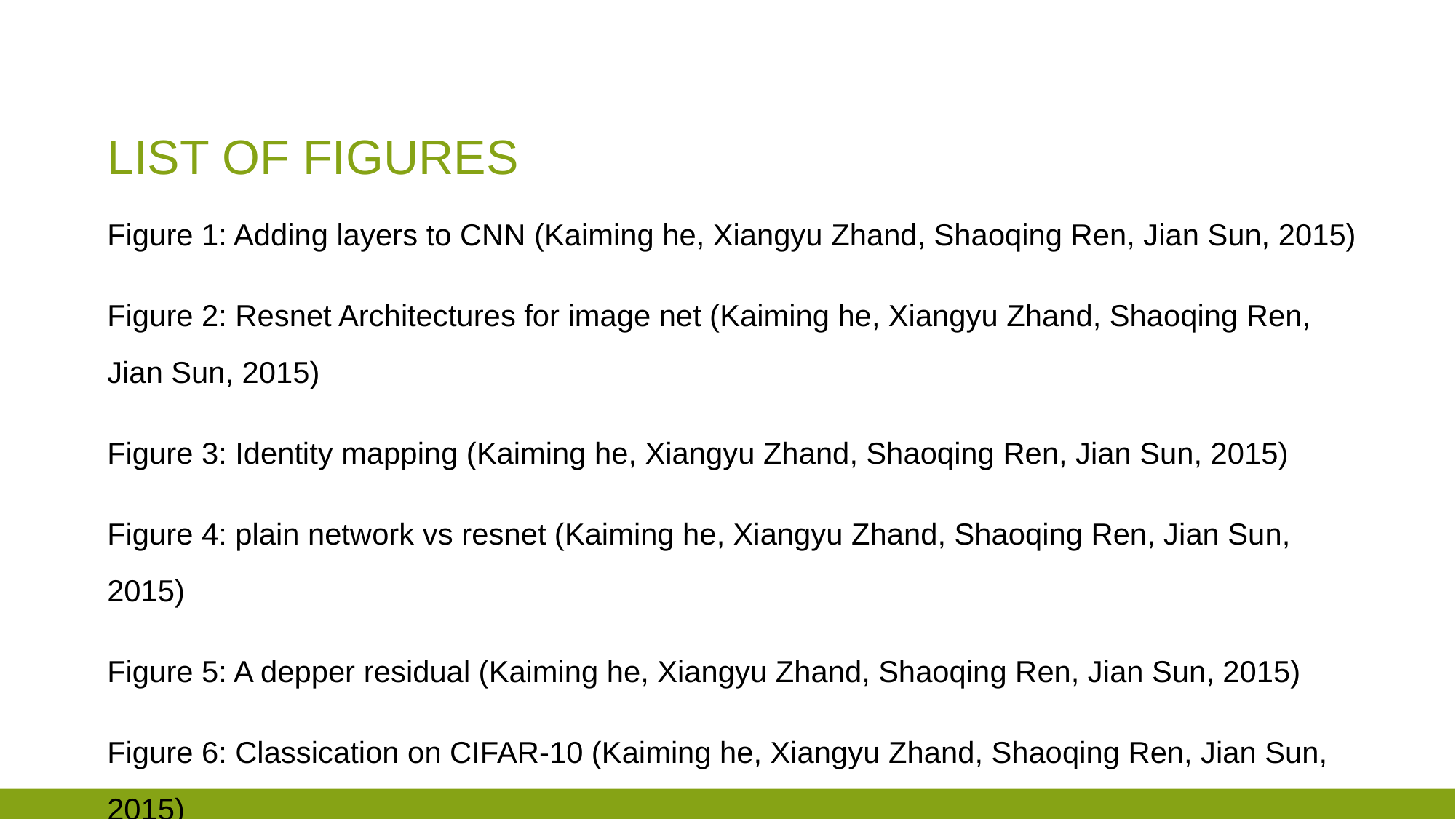

# List of figures
Figure 1: Adding layers to CNN (Kaiming he, Xiangyu Zhand, Shaoqing Ren, Jian Sun, 2015)
Figure 2: Resnet Architectures for image net (Kaiming he, Xiangyu Zhand, Shaoqing Ren, Jian Sun, 2015)
Figure 3: Identity mapping (Kaiming he, Xiangyu Zhand, Shaoqing Ren, Jian Sun, 2015)
Figure 4: plain network vs resnet (Kaiming he, Xiangyu Zhand, Shaoqing Ren, Jian Sun, 2015)
Figure 5: A depper residual (Kaiming he, Xiangyu Zhand, Shaoqing Ren, Jian Sun, 2015)
Figure 6: Classication on CIFAR-10 (Kaiming he, Xiangyu Zhand, Shaoqing Ren, Jian Sun, 2015)